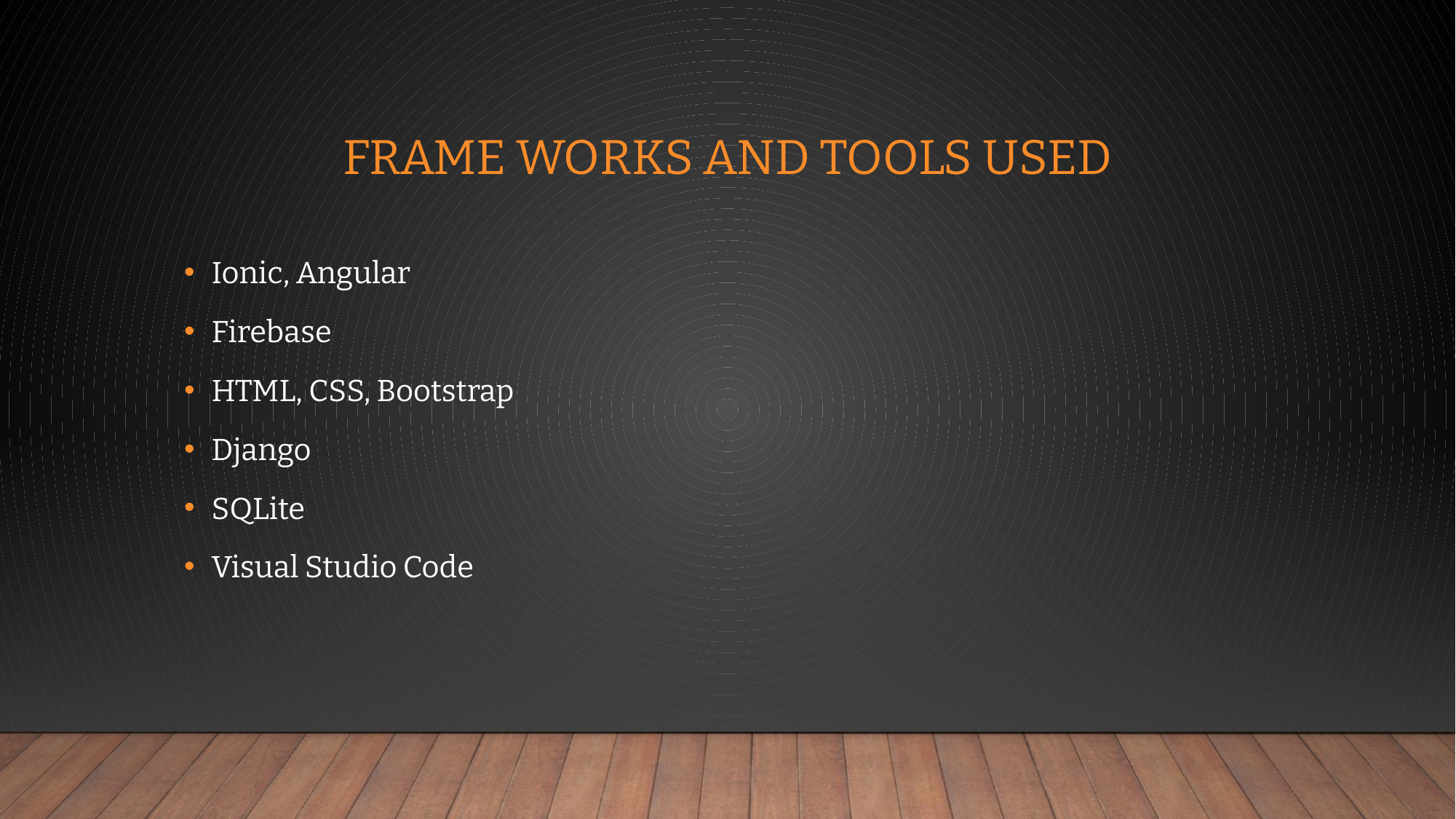

# Frame works and tools used
Ionic, Angular
Firebase
HTML, CSS, Bootstrap
Django
SQLite
Visual Studio Code